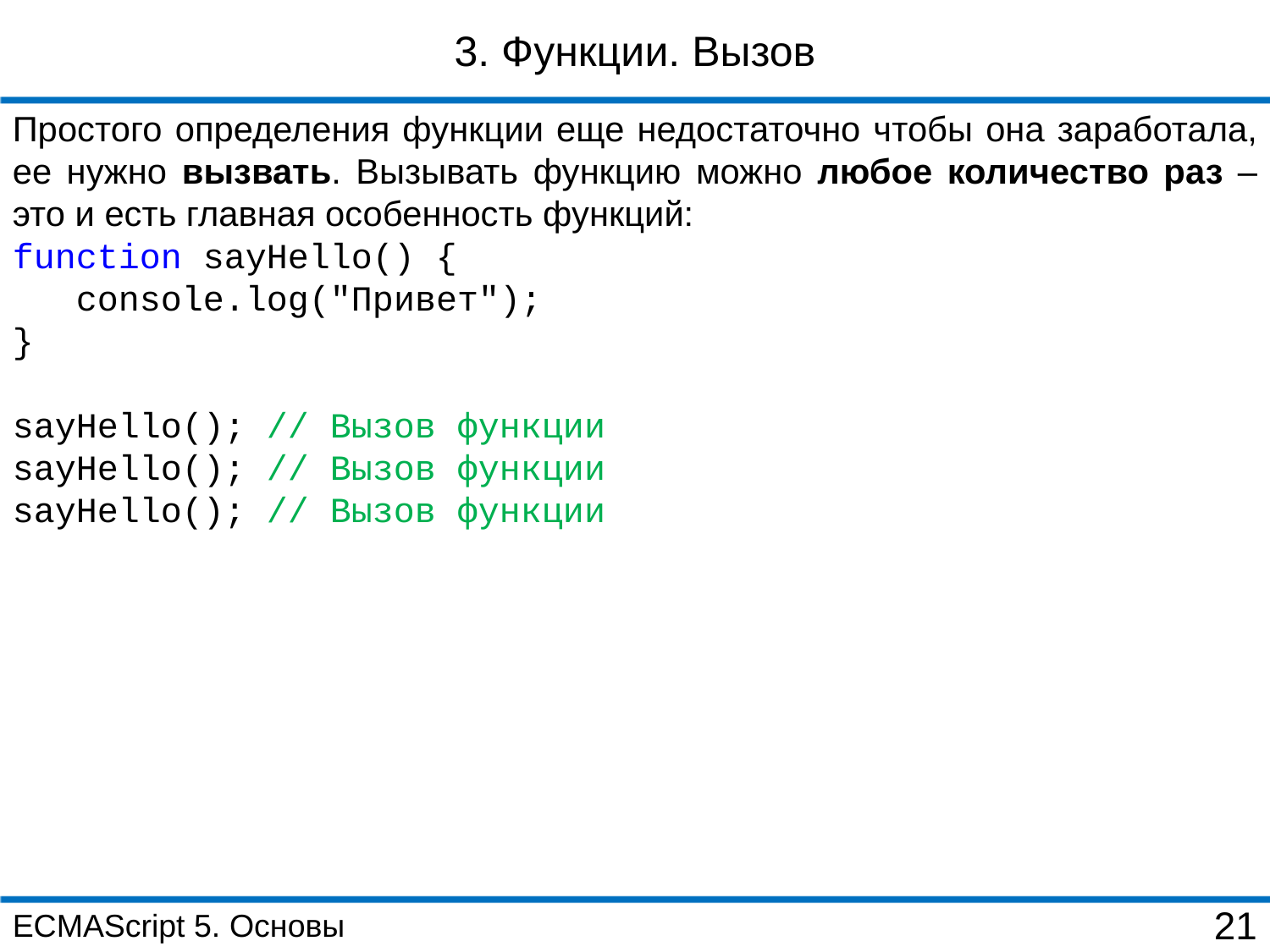

3. Функции. Вызов
Простого определения функции еще недостаточно чтобы она заработала, ее нужно вызвать. Вызывать функцию можно любое количество раз – это и есть главная особенность функций:
function sayHello() {
   console.log("Привет");
}

sayHello(); // Вызов функции
sayHello(); // Вызов функции
sayHello(); // Вызов функции
ECMAScript 5. Основы
21